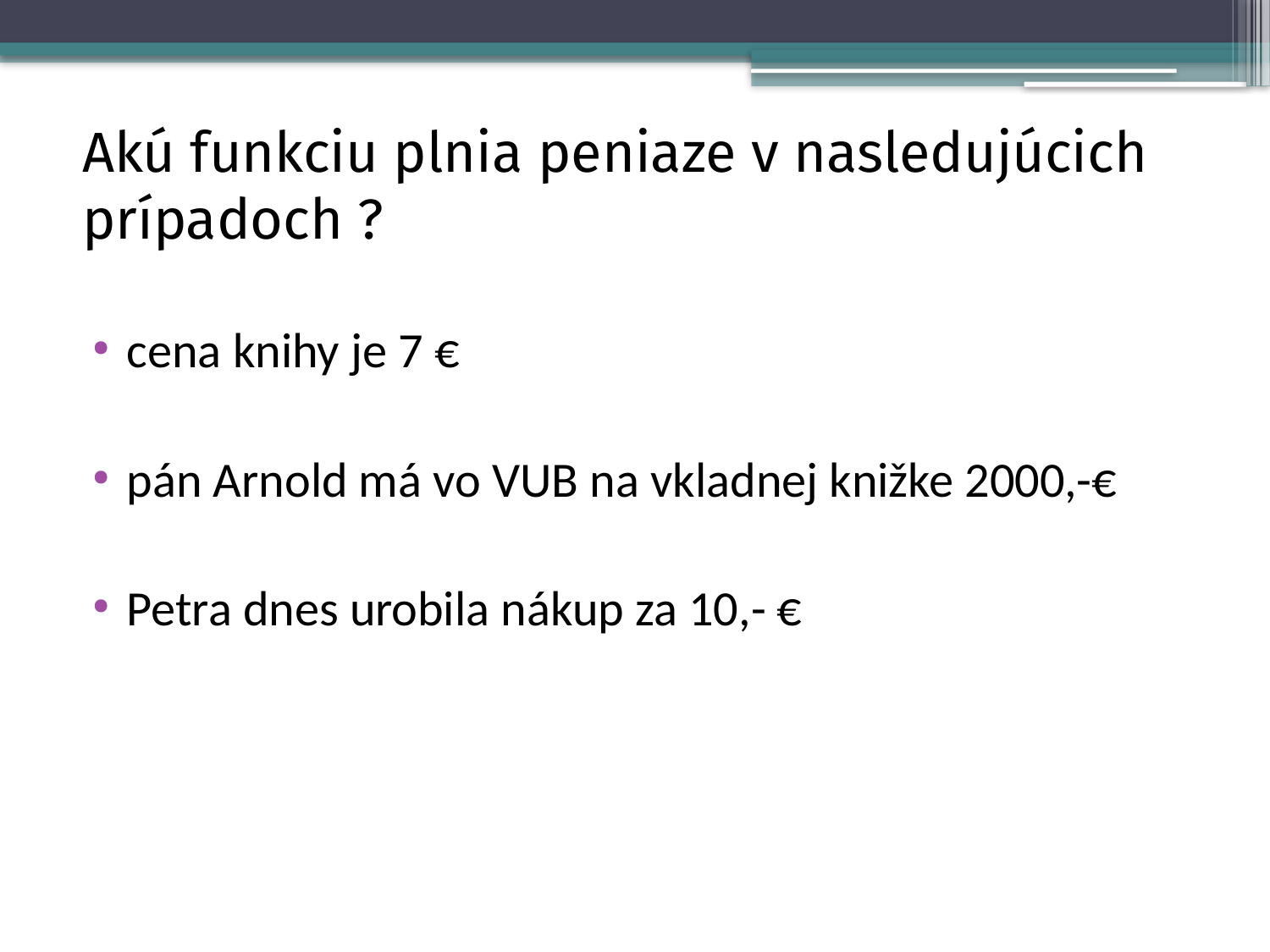

# Akú funkciu plnia peniaze v nasledujúcich prípadoch ?
cena knihy je 7 €

pán Arnold má vo VUB na vkladnej knižke 2000,-€

Petra dnes urobila nákup za 10,- €